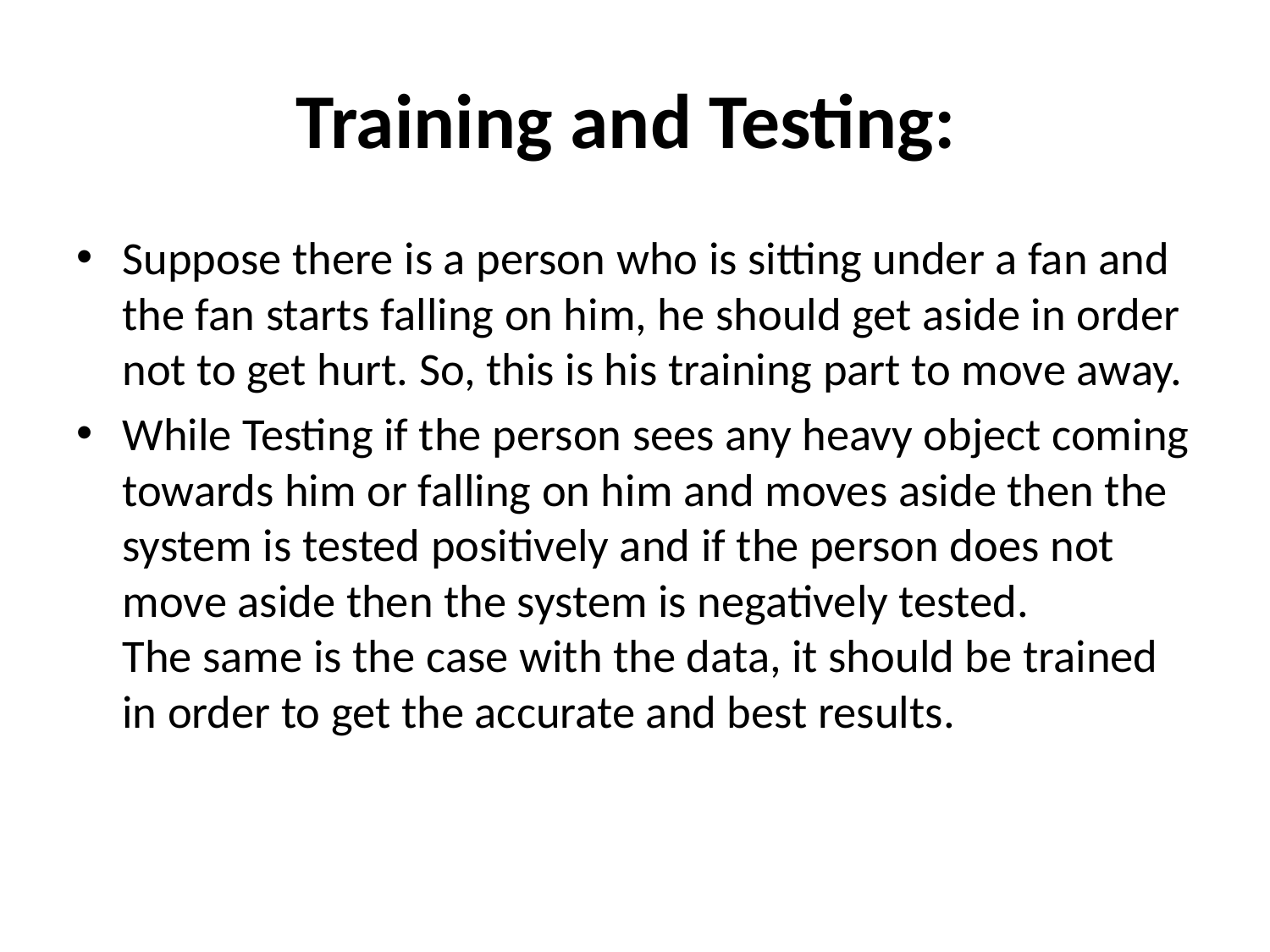

# Training and Testing:
Suppose there is a person who is sitting under a fan and the fan starts falling on him, he should get aside in order not to get hurt. So, this is his training part to move away.
While Testing if the person sees any heavy object coming towards him or falling on him and moves aside then the system is tested positively and if the person does not move aside then the system is negatively tested. 
The same is the case with the data, it should be trained in order to get the accurate and best results.